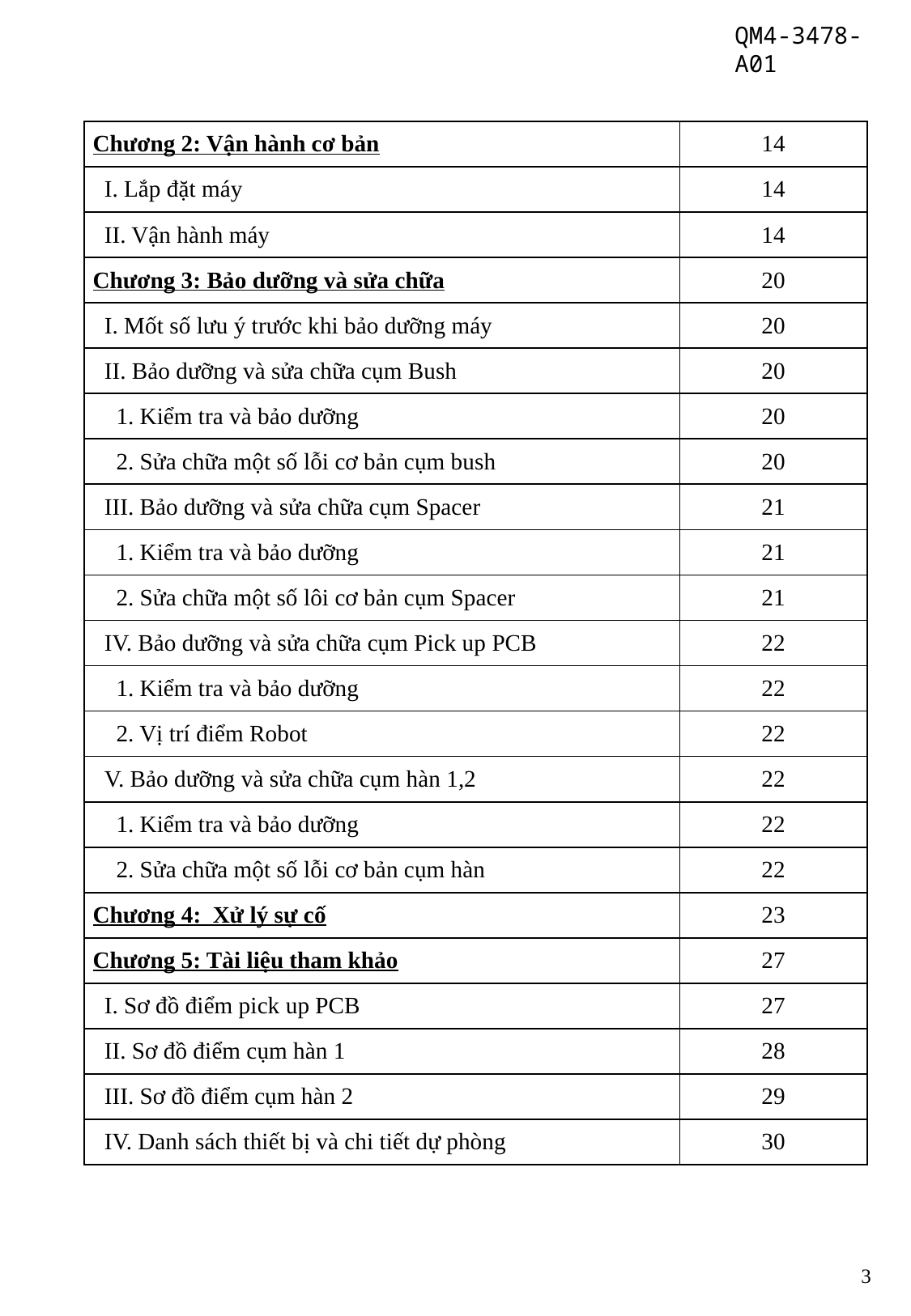

| Chương 2: Vận hành cơ bản | 14 |
| --- | --- |
| I. Lắp đặt máy | 14 |
| II. Vận hành máy | 14 |
| Chương 3: Bảo dưỡng và sửa chữa | 20 |
| I. Mốt số lưu ý trước khi bảo dưỡng máy | 20 |
| II. Bảo dưỡng và sửa chữa cụm Bush | 20 |
| 1. Kiểm tra và bảo dưỡng | 20 |
| 2. Sửa chữa một số lỗi cơ bản cụm bush | 20 |
| III. Bảo dưỡng và sửa chữa cụm Spacer | 21 |
| 1. Kiểm tra và bảo dưỡng | 21 |
| 2. Sửa chữa một số lôi cơ bản cụm Spacer | 21 |
| IV. Bảo dưỡng và sửa chữa cụm Pick up PCB | 22 |
| 1. Kiểm tra và bảo dưỡng | 22 |
| 2. Vị trí điểm Robot | 22 |
| V. Bảo dưỡng và sửa chữa cụm hàn 1,2 | 22 |
| 1. Kiểm tra và bảo dưỡng | 22 |
| 2. Sửa chữa một số lỗi cơ bản cụm hàn | 22 |
| Chương 4: Xử lý sự cố | 23 |
| Chương 5: Tài liệu tham khảo | 27 |
| I. Sơ đồ điểm pick up PCB | 27 |
| II. Sơ đồ điểm cụm hàn 1 | 28 |
| III. Sơ đồ điểm cụm hàn 2 | 29 |
| IV. Danh sách thiết bị và chi tiết dự phòng | 30 |
3